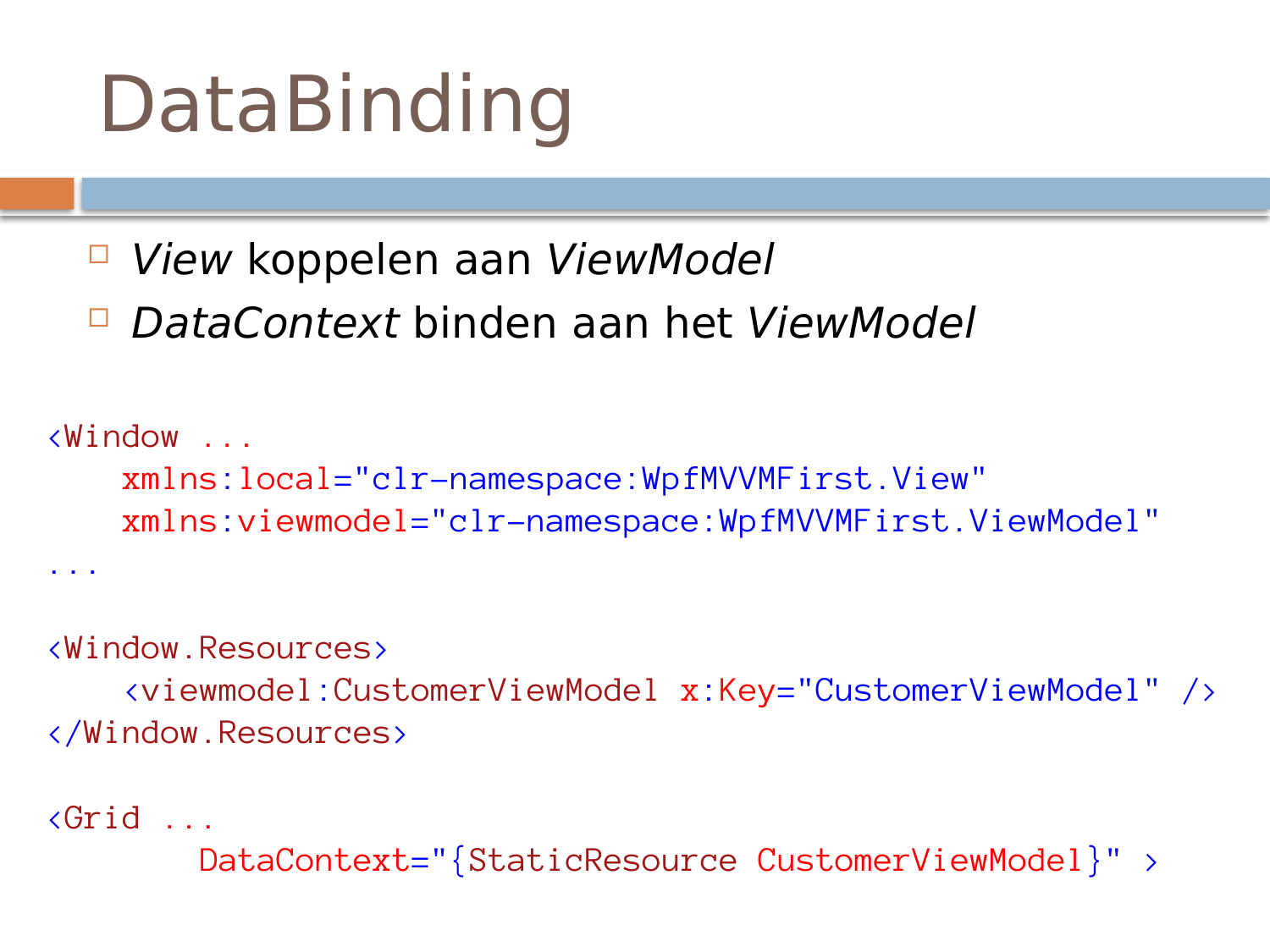

# DataBinding
View koppelen aan ViewModel
DataContext binden aan het ViewModel
<Window ...
    xmlns:local="clr-namespace:WpfMVVMFirst.View"
    xmlns:viewmodel="clr-namespace:WpfMVVMFirst.ViewModel"
...

<Window.Resources>
    <viewmodel:CustomerViewModel x:Key="CustomerViewModel" />
</Window.Resources>

<Grid ...
        DataContext="{StaticResource CustomerViewModel}" >